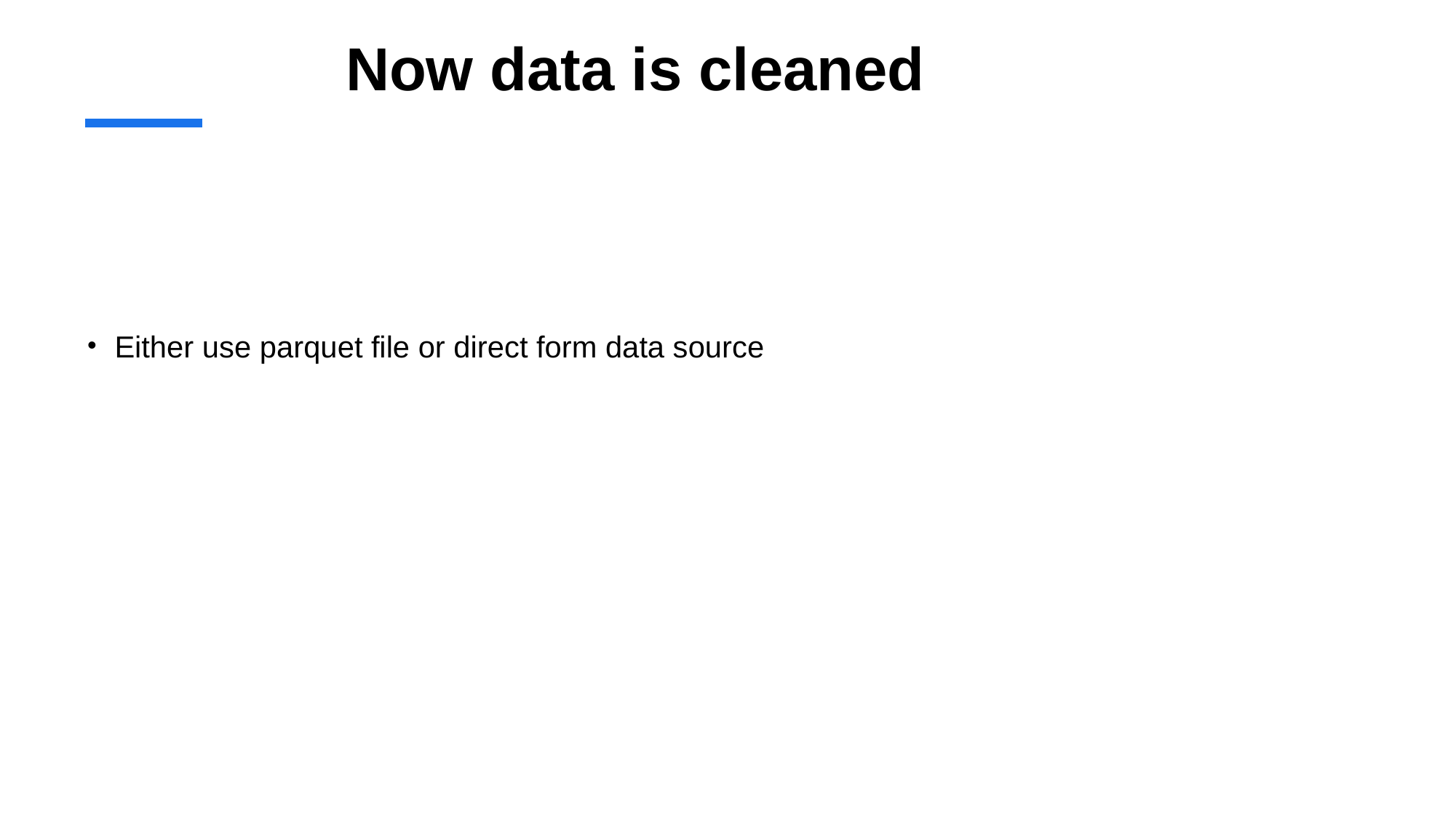

# Now data is cleaned
Either use parquet file or direct form data source